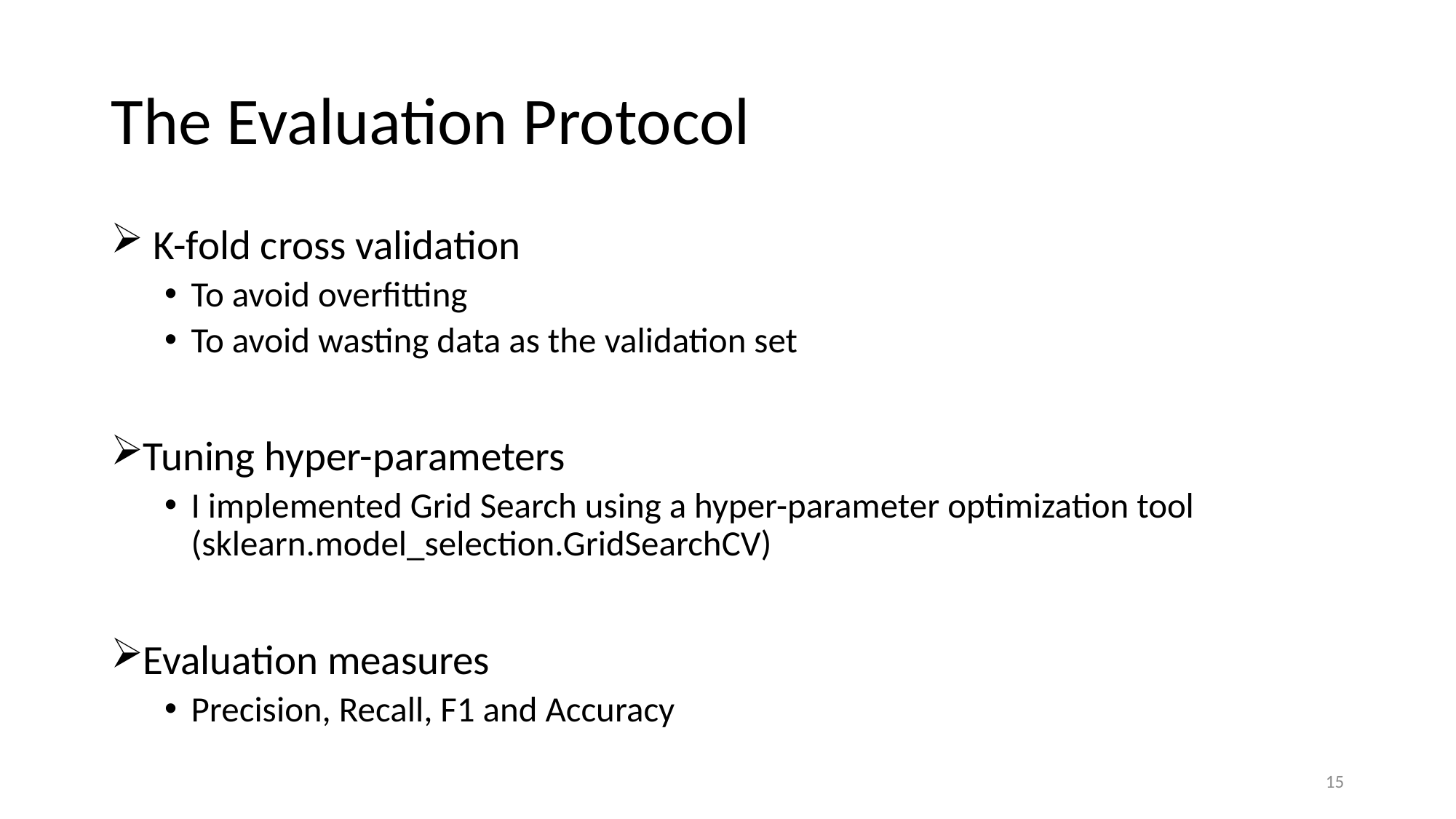

# The Evaluation Protocol
 K-fold cross validation
To avoid overfitting
To avoid wasting data as the validation set

Tuning hyper-parameters
I implemented Grid Search using a hyper-parameter optimization tool (sklearn.model_selection.GridSearchCV)

Evaluation measures
Precision, Recall, F1 and Accuracy

15